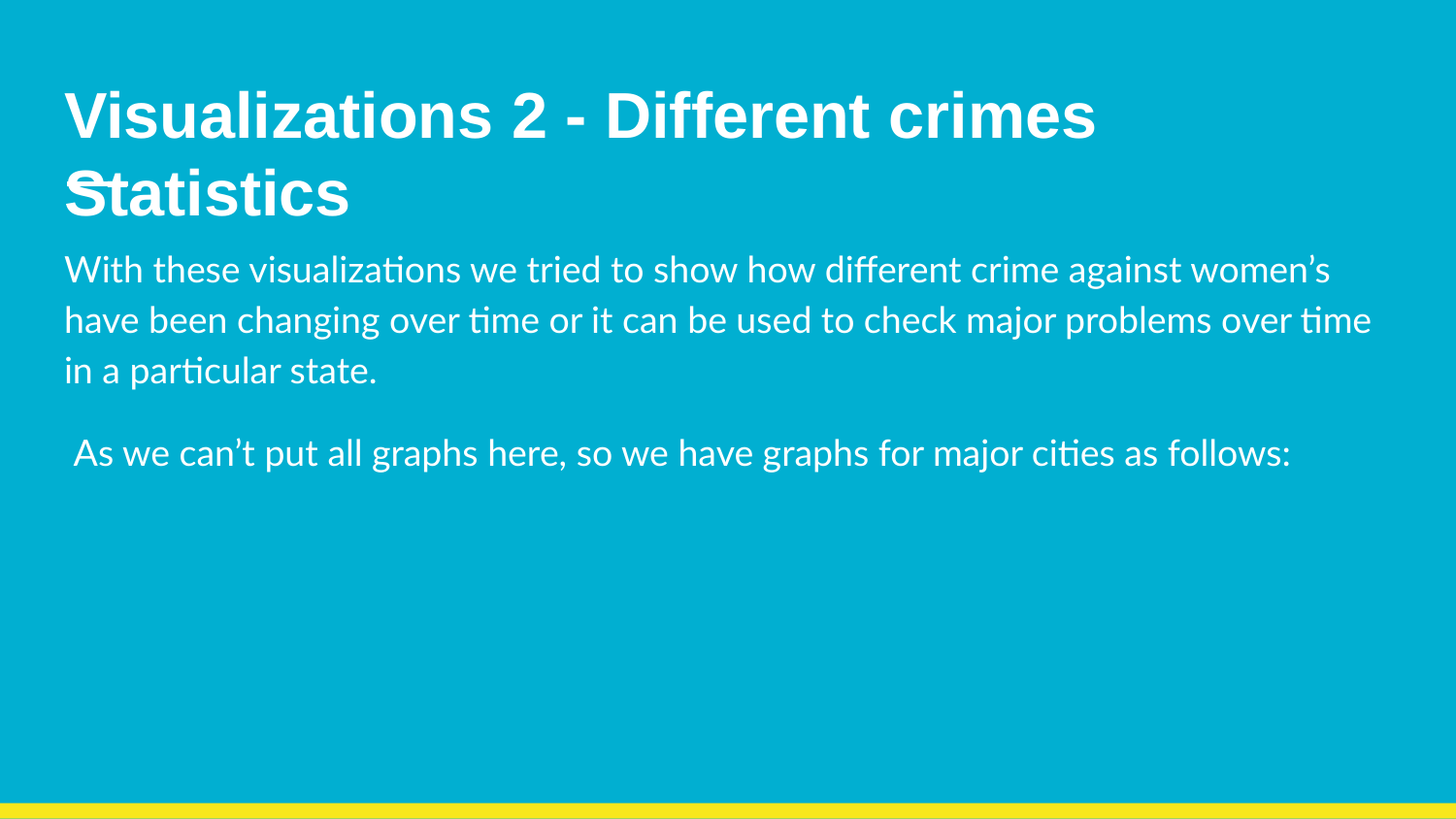

# Visualizations 2 - Different crimes Statistics
With these visualizations we tried to show how different crime against women’s have been changing over time or it can be used to check major problems over time in a particular state.
 As we can’t put all graphs here, so we have graphs for major cities as follows: